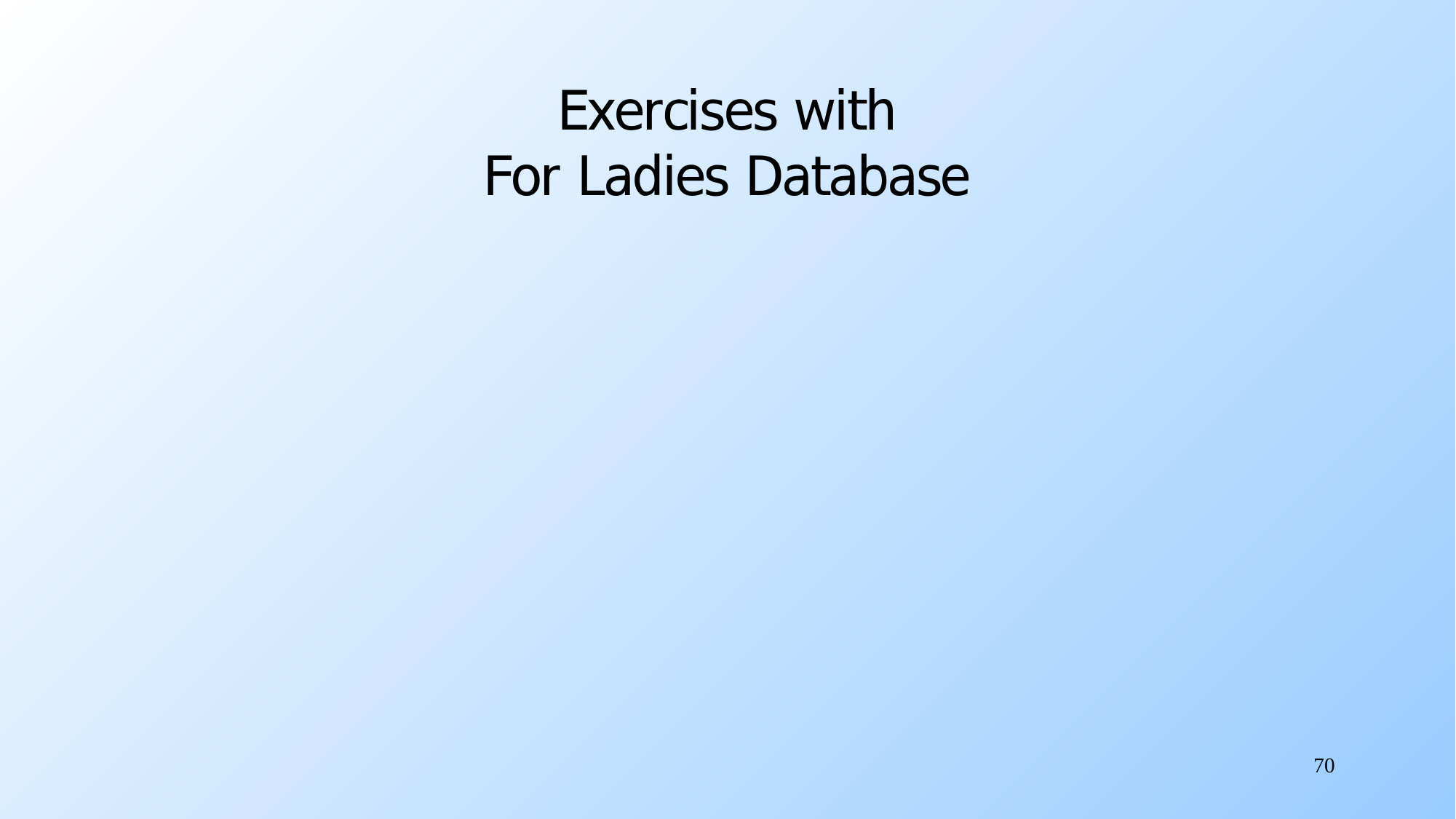

# Exercises with For Ladies Database

70